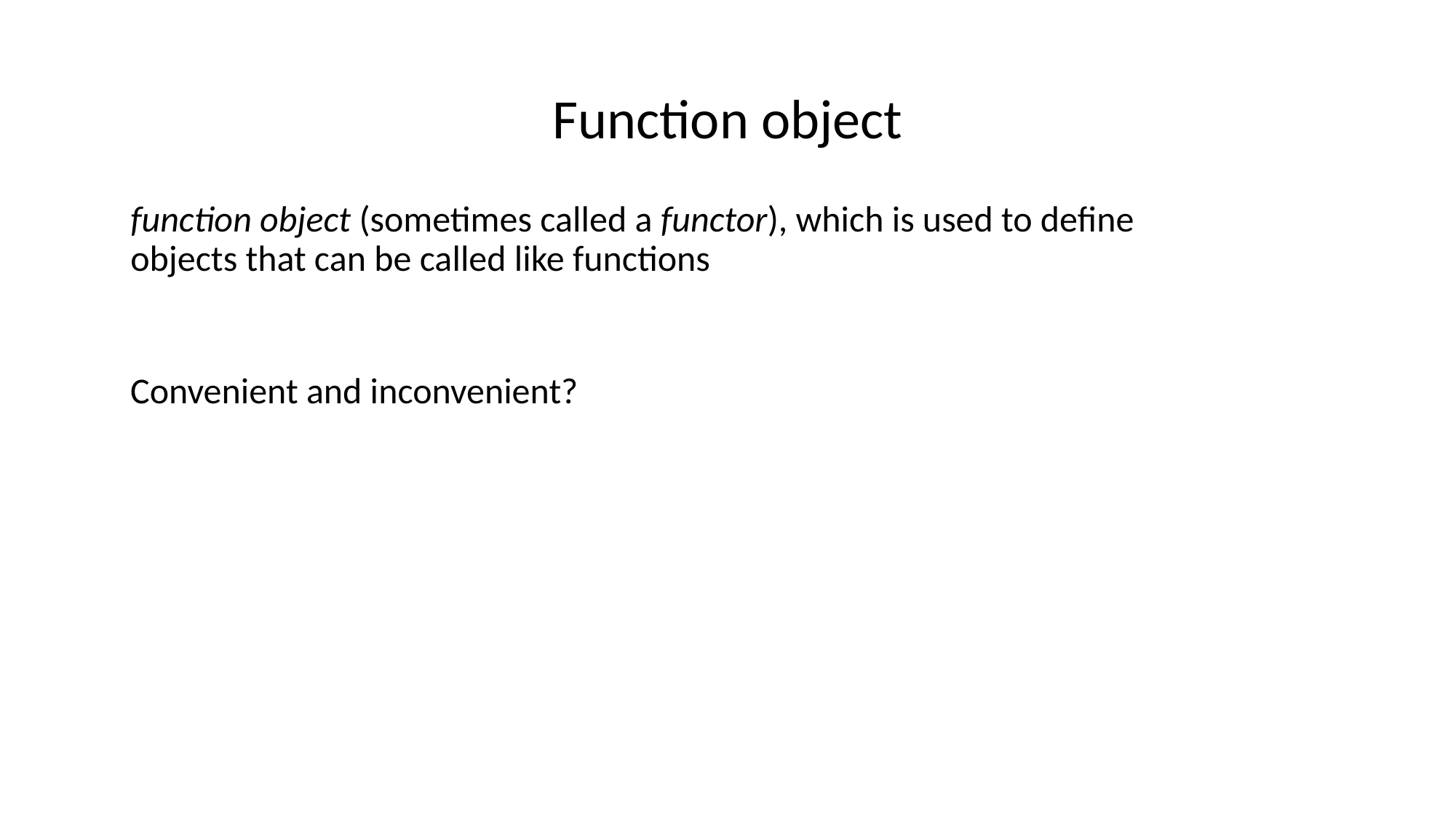

# Function object
function object (sometimes called a functor), which is used to define objects that can be called like functions
Convenient and inconvenient?